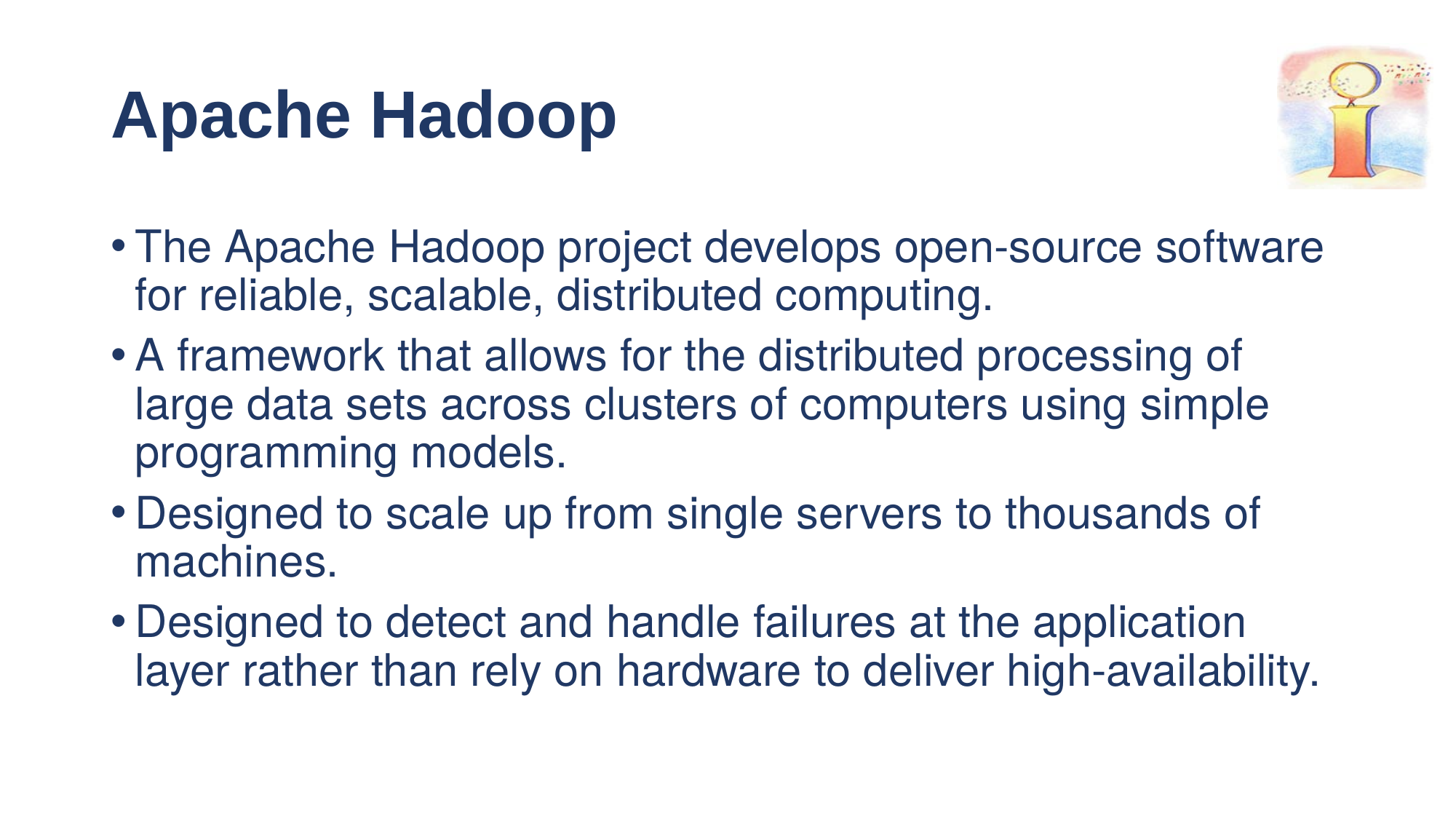

# Apache Hadoop
The Apache Hadoop project develops open-source software for reliable, scalable, distributed computing.
A framework that allows for the distributed processing of large data sets across clusters of computers using simple programming models.
Designed to scale up from single servers to thousands of machines.
Designed to detect and handle failures at the application layer rather than rely on hardware to deliver high-availability.